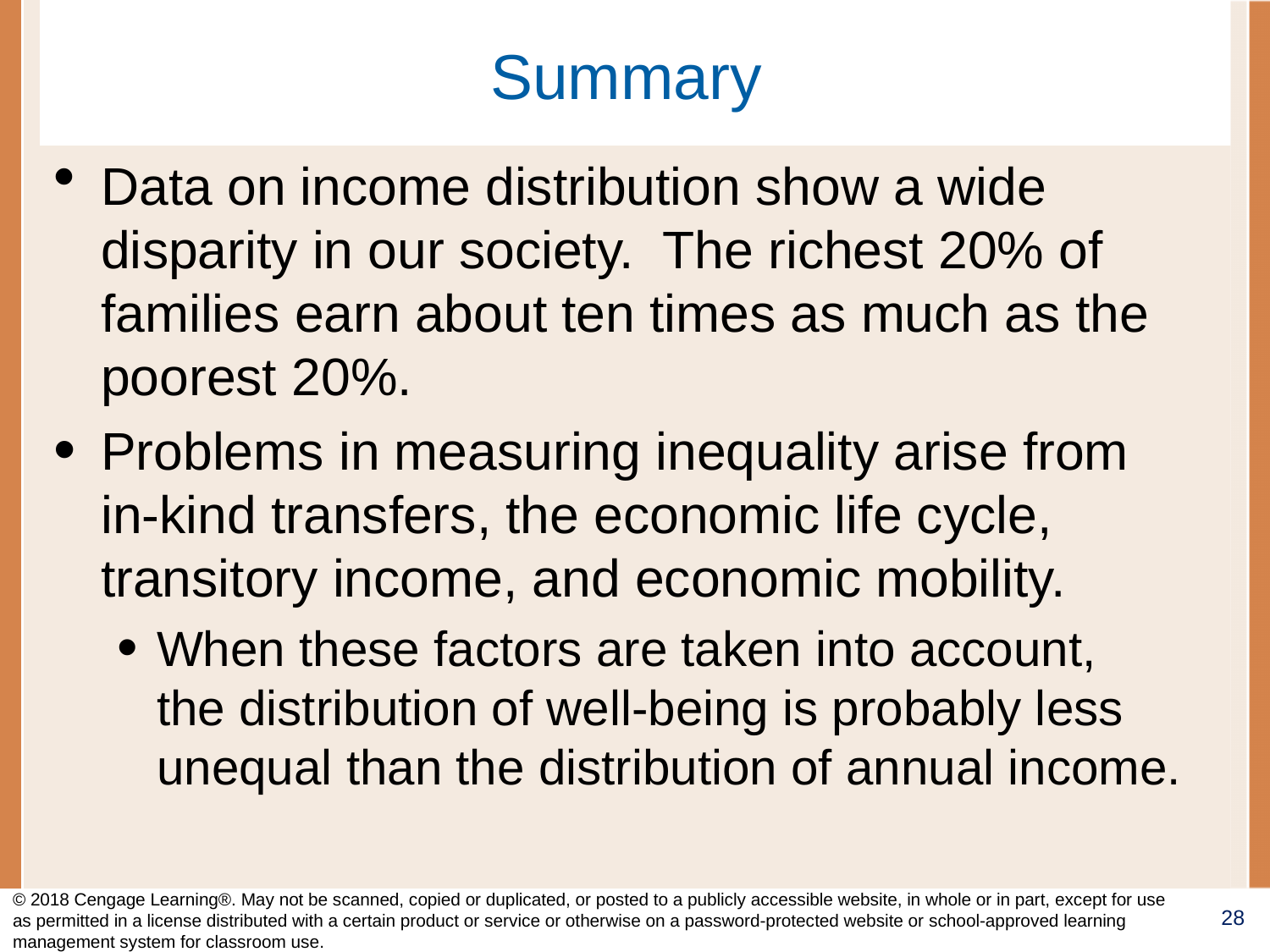

# Summary
Data on income distribution show a wide disparity in our society.  The richest 20% of families earn about ten times as much as the poorest 20%.
Problems in measuring inequality arise from
in-kind transfers, the economic life cycle,
transitory income, and economic mobility.
When these factors are taken into account,
the distribution of well-being is probably less unequal than the distribution of annual income.
© 2018 Cengage Learning®. May not be scanned, copied or duplicated, or posted to a publicly accessible website, in whole or in part, except for use as permitted in a license distributed with a certain product or service or otherwise on a password-protected website or school-approved learning management system for classroom use.
28